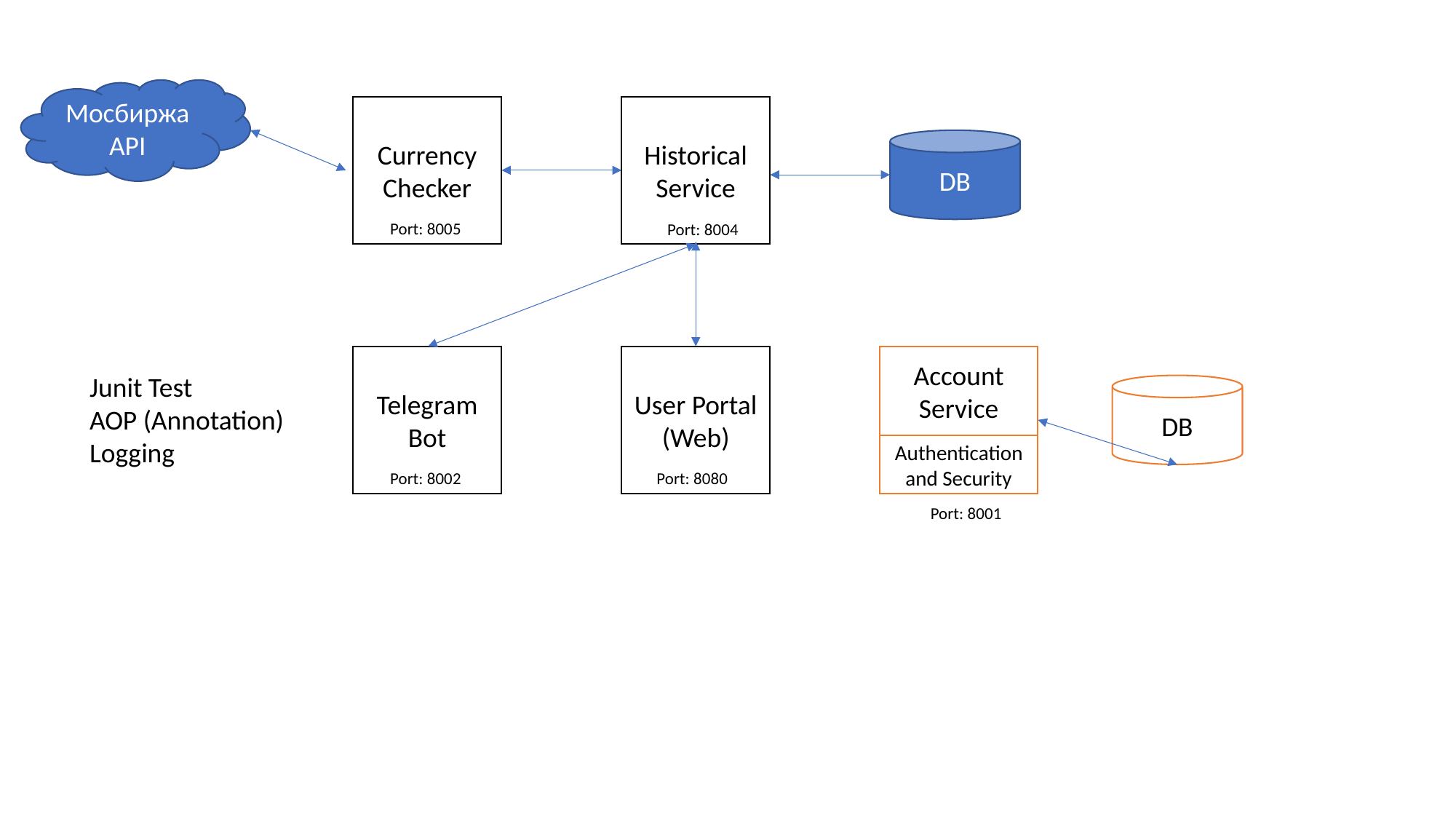

Мосбиржа API
Historical Service
Currency Checker
DB
Port: 8005
Port: 8004
Telegram Bot
Account Service
User Portal
(Web)
Junit Test
AOP (Annotation)
Logging
DB
Authentication and Security
Port: 8002
Port: 8080
Port: 8001